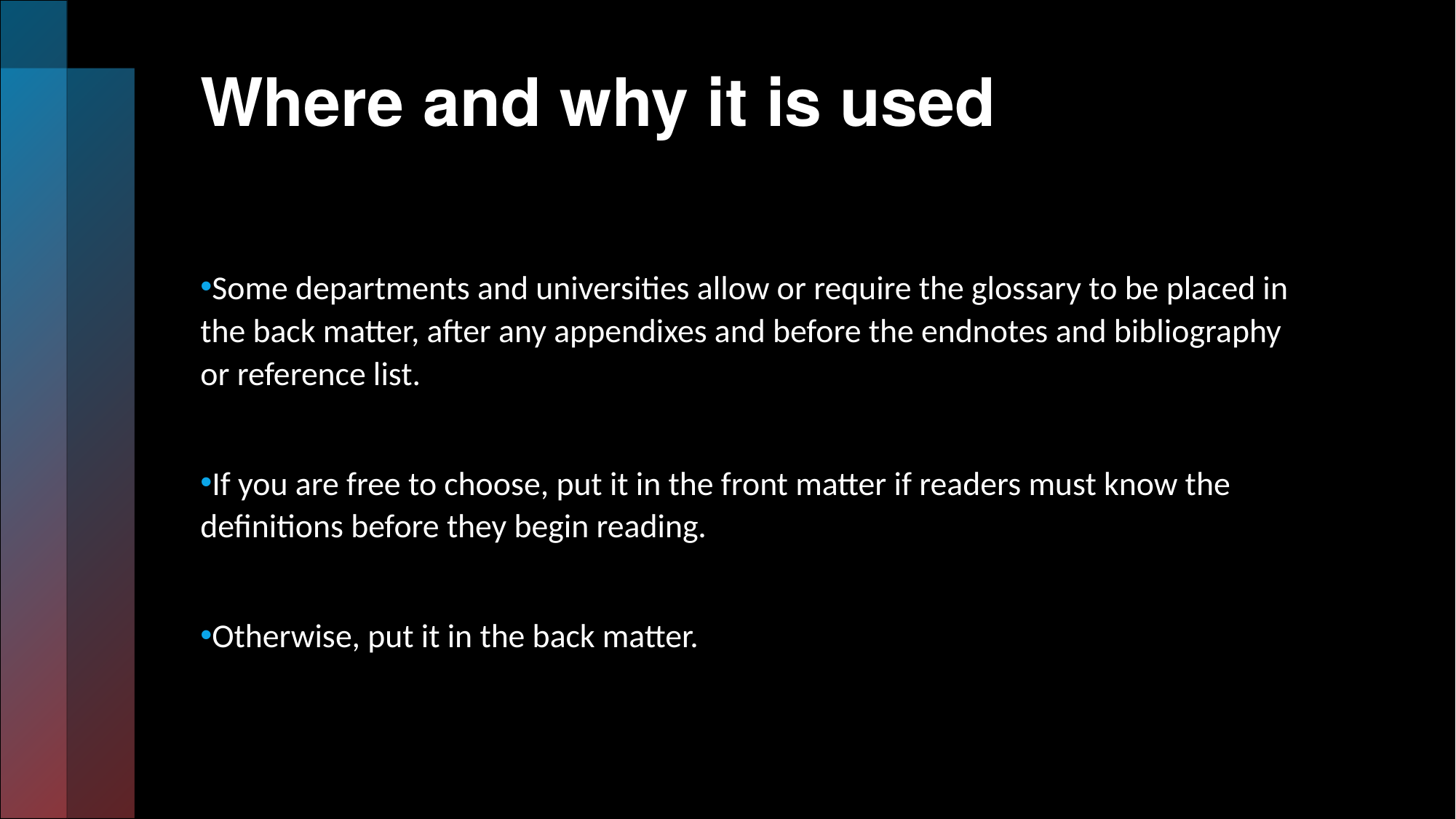

# Where and why it is used
Some departments and universities allow or require the glossary to be placed in the back matter, after any appendixes and before the endnotes and bibliography or reference list.

If you are free to choose, put it in the front matter if readers must know the definitions before they begin reading.

Otherwise, put it in the back matter.